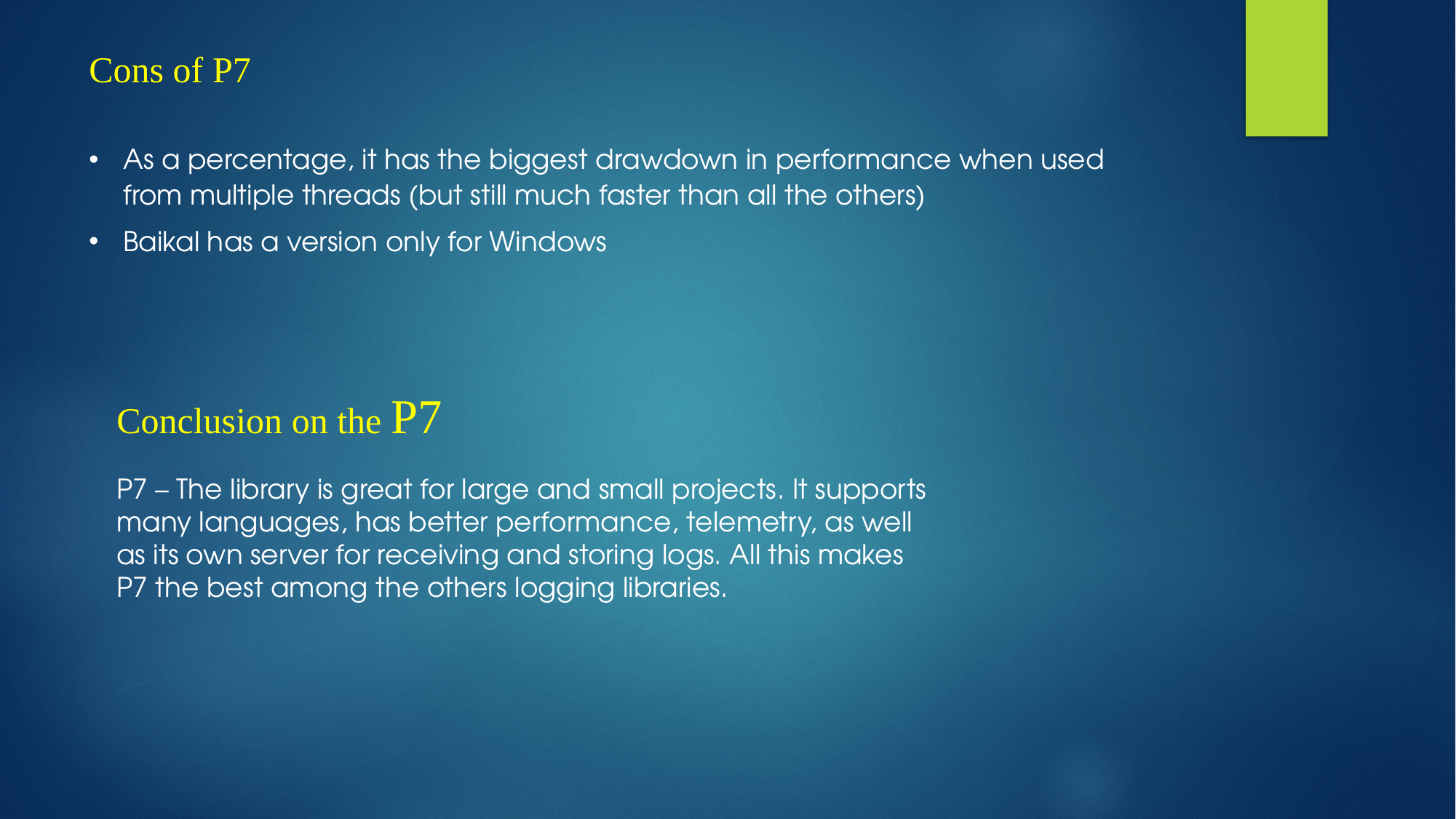

Cons of P7
As a percentage, it has the biggest drawdown in performance when used from multiple threads (but still much faster than all the others)
Baikal has a version only for Windows
Conclusion on the P7
P7 – The library is great for large and small projects. It supports many languages, has better performance, telemetry, as well as its own server for receiving and storing logs. All this makes P7 the best among the others logging libraries.